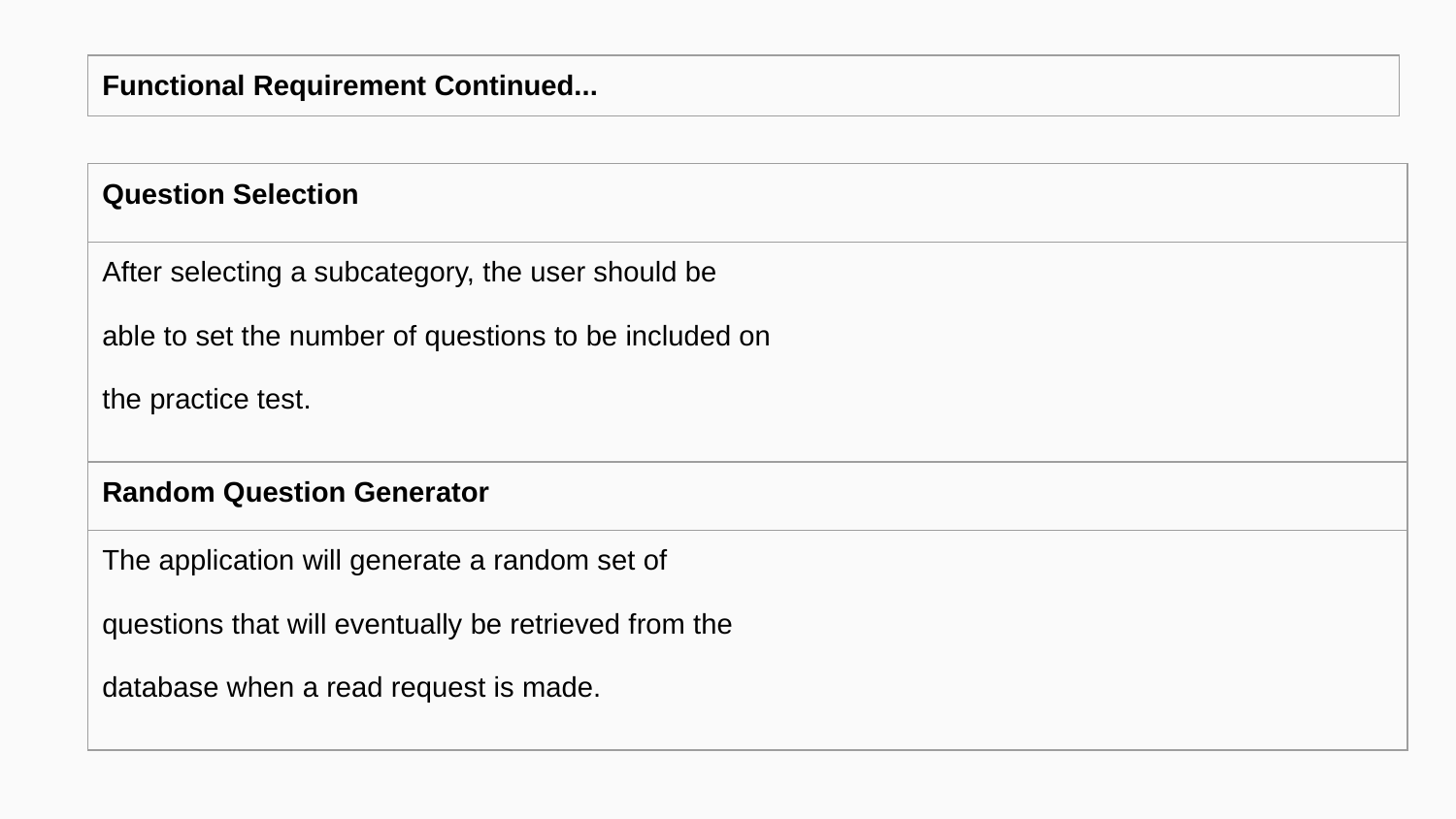

| Functional Requirement Continued... |
| --- |
| Question Selection |
| --- |
| After selecting a subcategory, the user should be able to set the number of questions to be included on the practice test. |
| Random Question Generator |
| The application will generate a random set of questions that will eventually be retrieved from the database when a read request is made. |